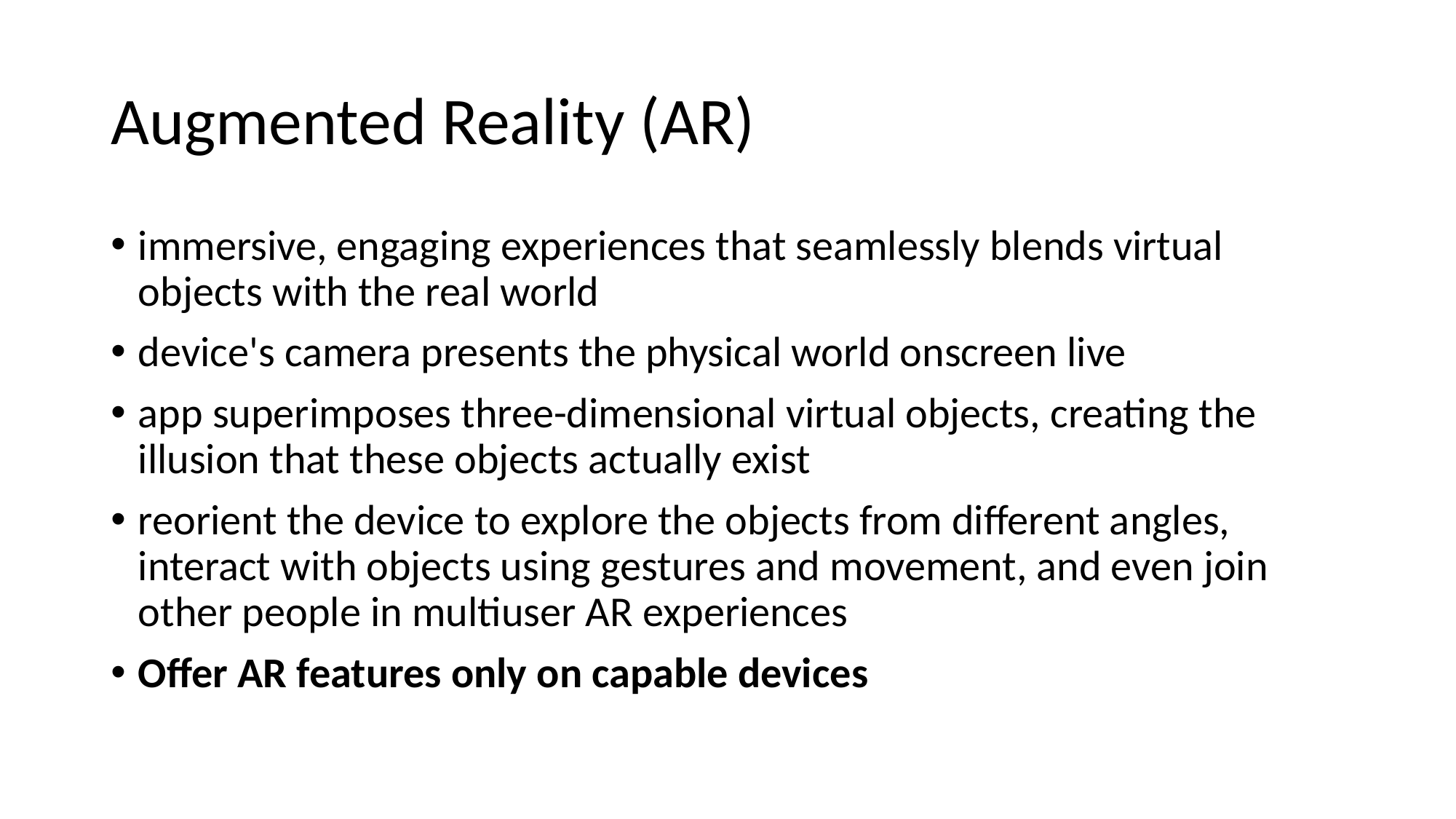

# Augmented Reality (AR)
immersive, engaging experiences that seamlessly blends virtual objects with the real world
device's camera presents the physical world onscreen live
app superimposes three-dimensional virtual objects, creating the illusion that these objects actually exist
reorient the device to explore the objects from different angles, interact with objects using gestures and movement, and even join other people in multiuser AR experiences
Offer AR features only on capable devices